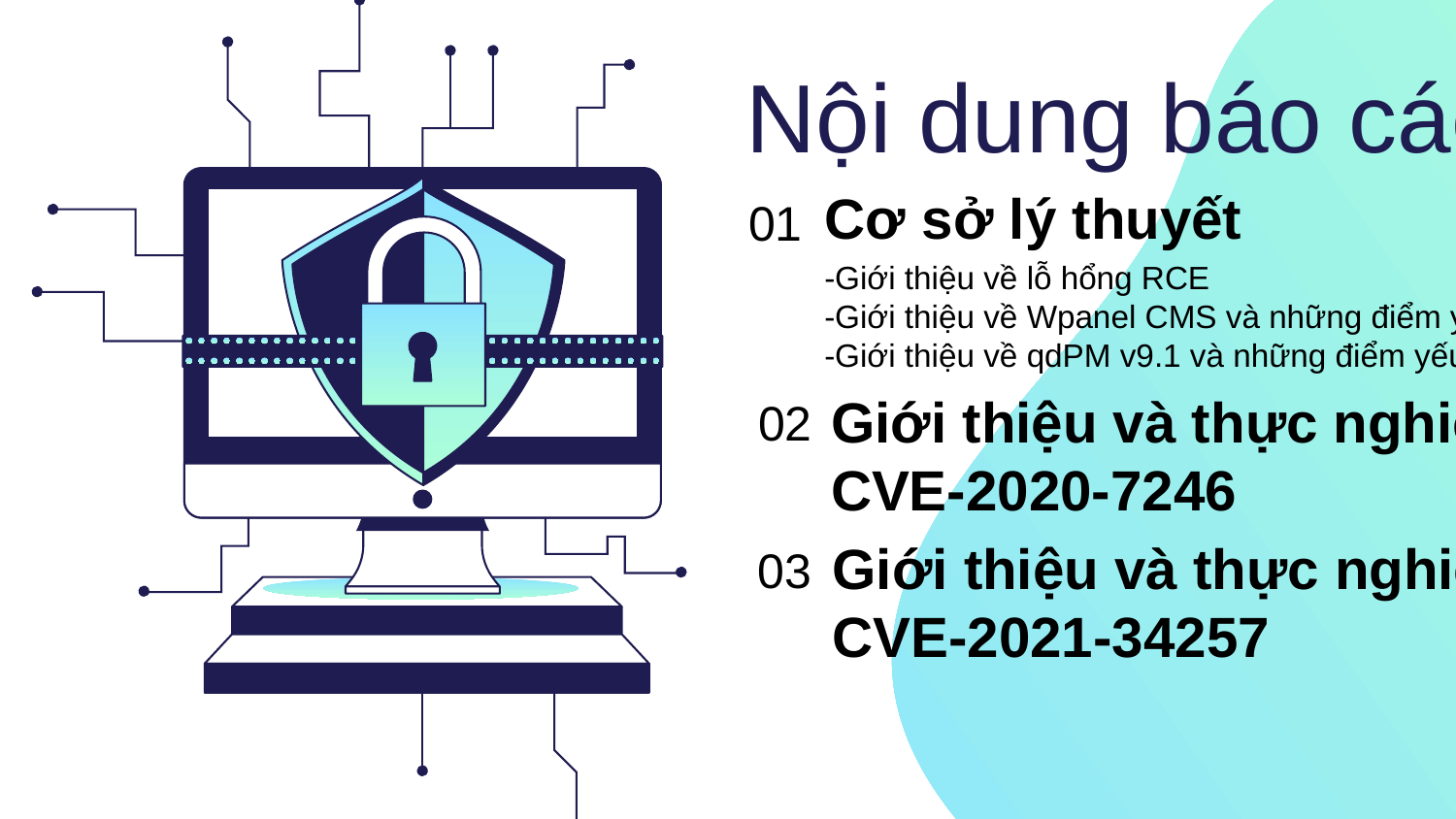

# Nội dung báo cáo
Cơ sở lý thuyết
01
-Giới thiệu về lỗ hổng RCE
-Giới thiệu về Wpanel CMS và những điểm yếu
-Giới thiệu về qdPM v9.1 và những điểm yếu
Giới thiệu và thực nghiệm
CVE-2020-7246
02
Giới thiệu và thực nghiệm
CVE-2021-34257
03